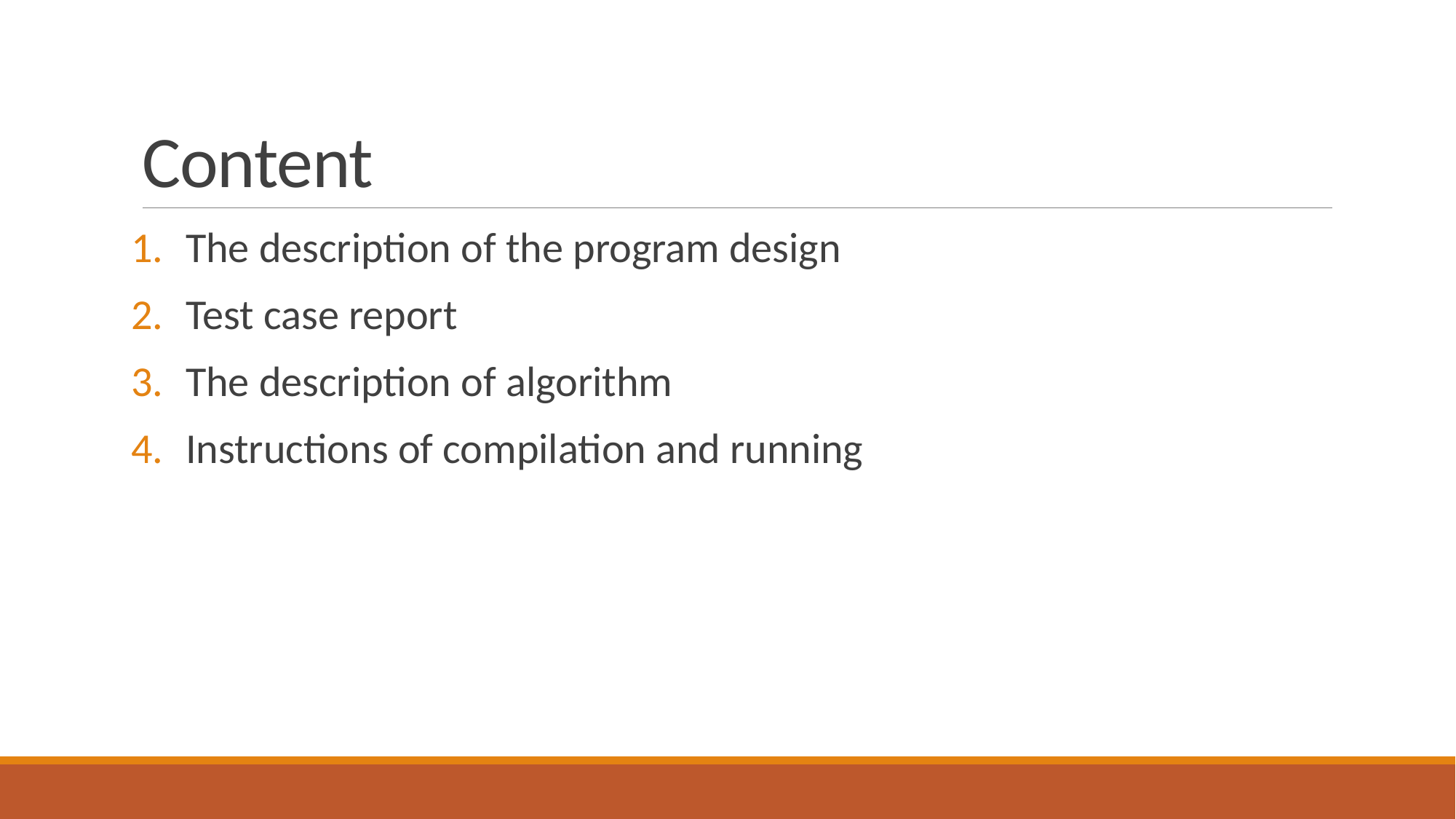

# Content
The description of the program design
Test case report
The description of algorithm
Instructions of compilation and running